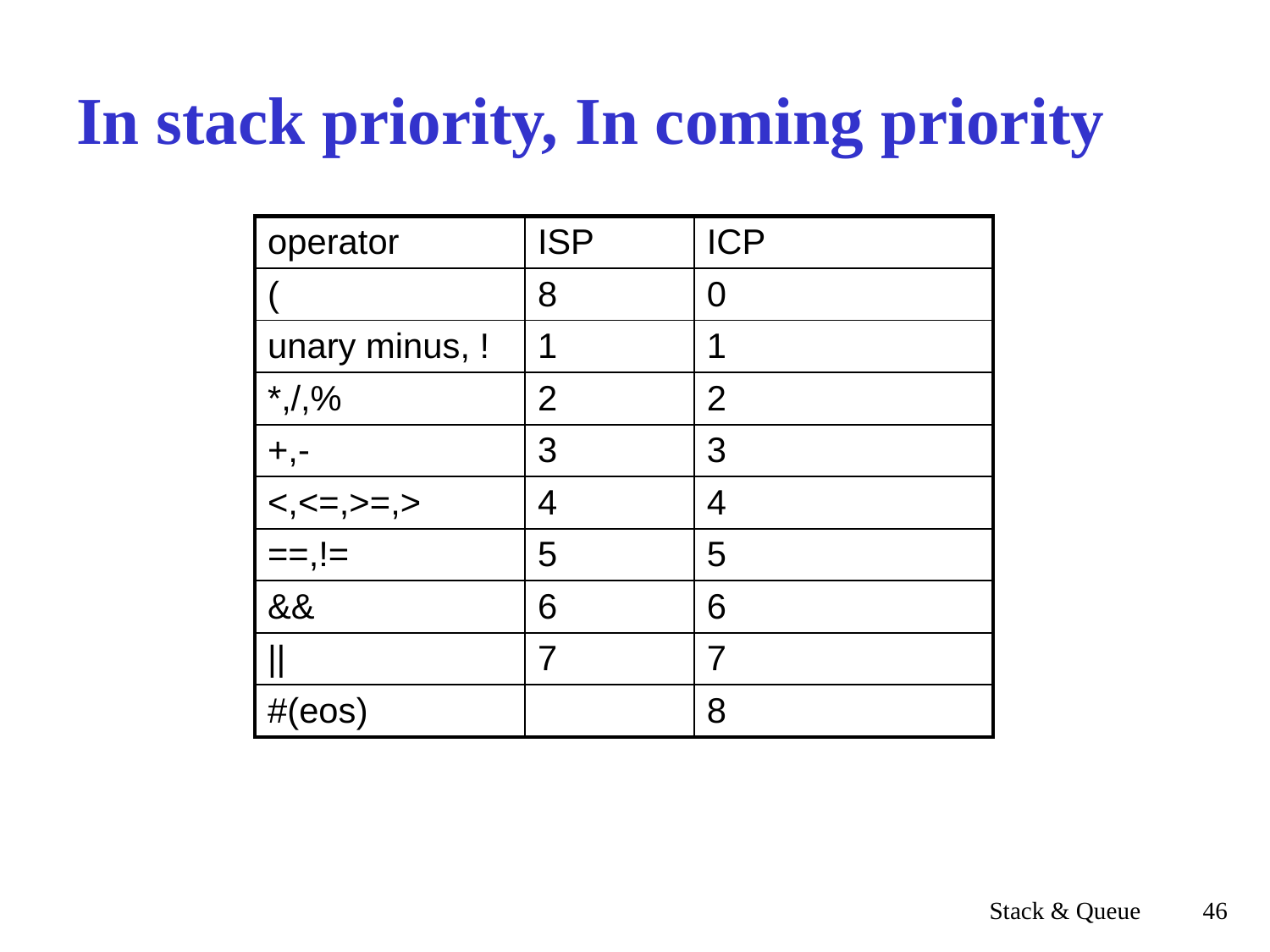

# In stack priority, In coming priority
| operator | ISP | ICP |
| --- | --- | --- |
| ( | 8 | 0 |
| unary minus, ! | 1 | 1 |
| \*,/,% | 2 | 2 |
| +,- | 3 | 3 |
| <,<=,>=,> | 4 | 4 |
| ==,!= | 5 | 5 |
| && | 6 | 6 |
| || | 7 | 7 |
| #(eos) |  | 8 |

Stack & Queue
46